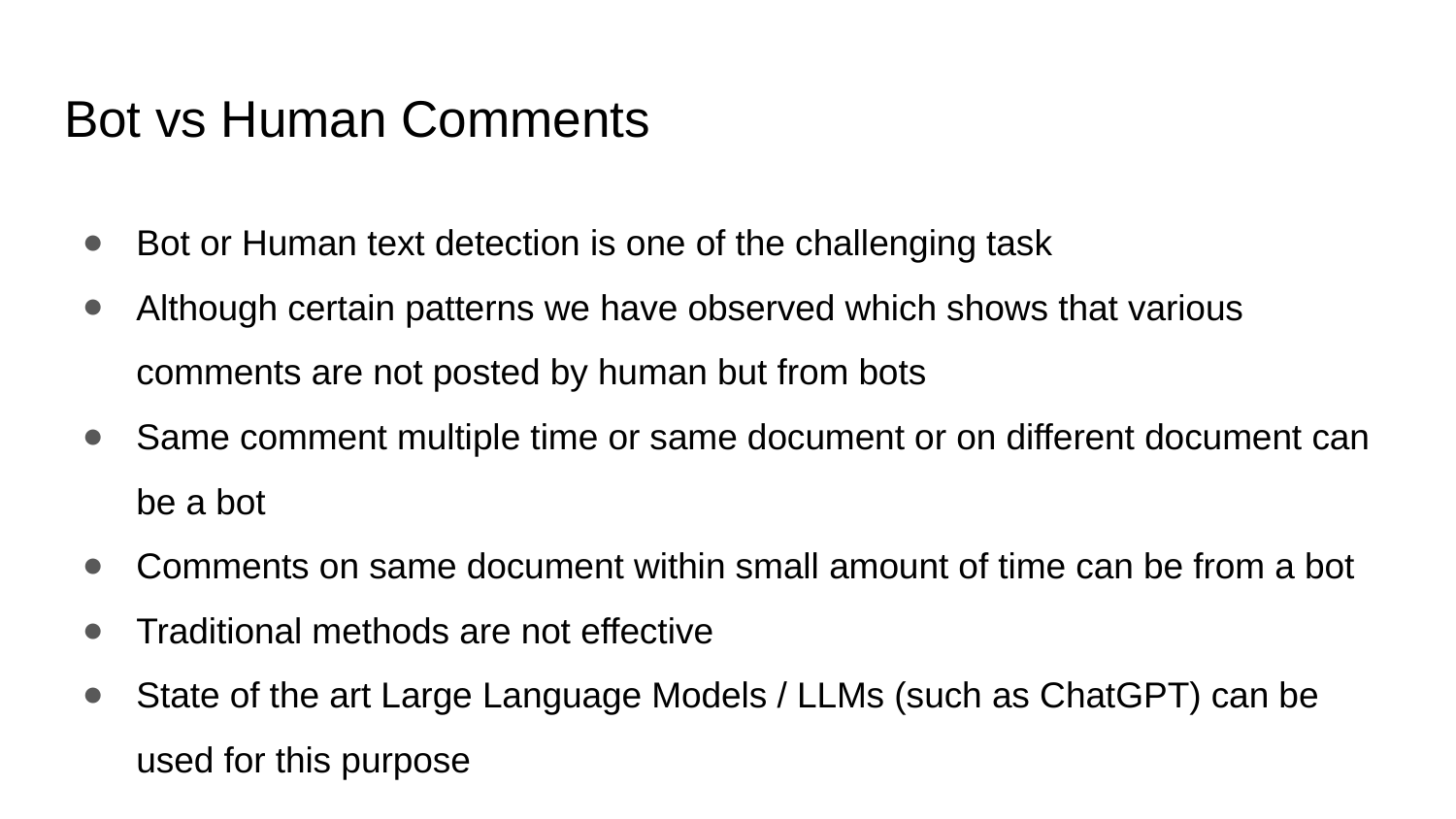

# Bot vs Human Comments
Bot or Human text detection is one of the challenging task
Although certain patterns we have observed which shows that various comments are not posted by human but from bots
Same comment multiple time or same document or on different document can be a bot
Comments on same document within small amount of time can be from a bot
Traditional methods are not effective
State of the art Large Language Models / LLMs (such as ChatGPT) can be used for this purpose